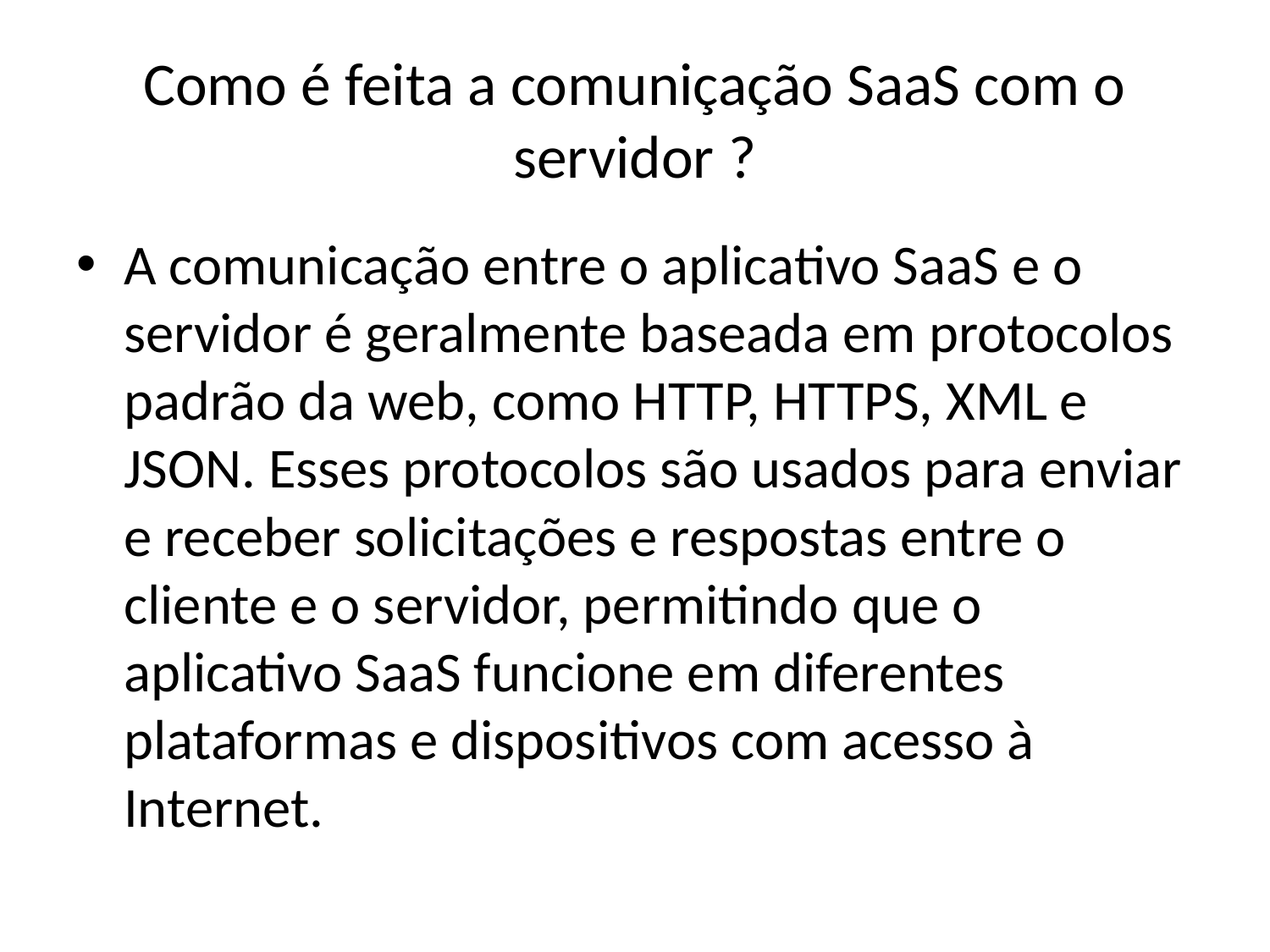

# Como é feita a comuniçação SaaS com o servidor ?
A comunicação entre o aplicativo SaaS e o servidor é geralmente baseada em protocolos padrão da web, como HTTP, HTTPS, XML e JSON. Esses protocolos são usados para enviar e receber solicitações e respostas entre o cliente e o servidor, permitindo que o aplicativo SaaS funcione em diferentes plataformas e dispositivos com acesso à Internet.